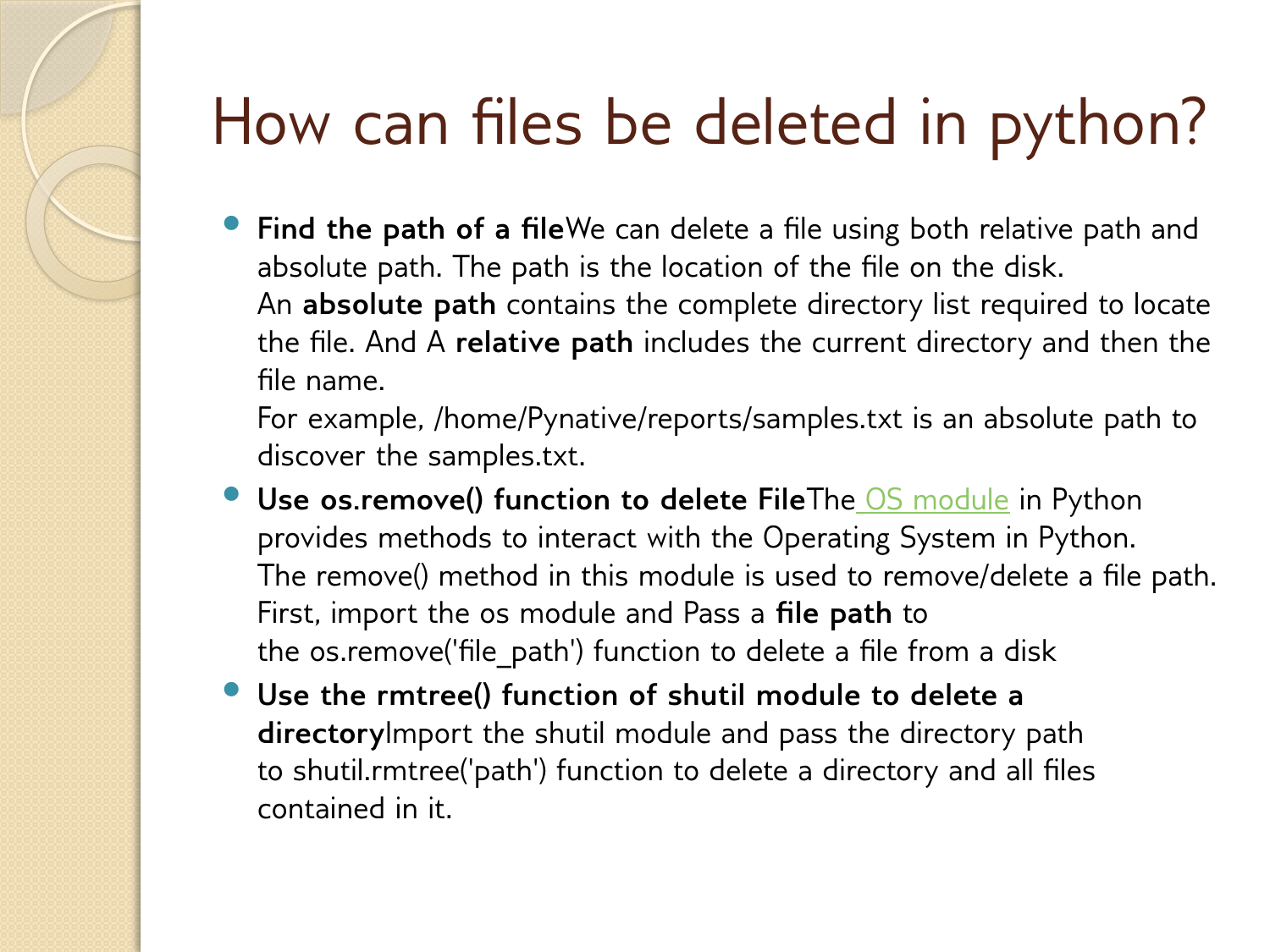

# How can files be deleted in python?
Find the path of a fileWe can delete a file using both relative path and absolute path. The path is the location of the file on the disk.
An absolute path contains the complete directory list required to locate the file. And A relative path includes the current directory and then the file name.
For example, /home/Pynative/reports/samples.txt is an absolute path to discover the samples.txt.
Use os.remove() function to delete FileThe OS module in Python provides methods to interact with the Operating System in Python. The remove() method in this module is used to remove/delete a file path.
First, import the os module and Pass a file path to the os.remove('file_path') function to delete a file from a disk
Use the rmtree() function of shutil module to delete a directoryImport the shutil module and pass the directory path to shutil.rmtree('path') function to delete a directory and all files contained in it.